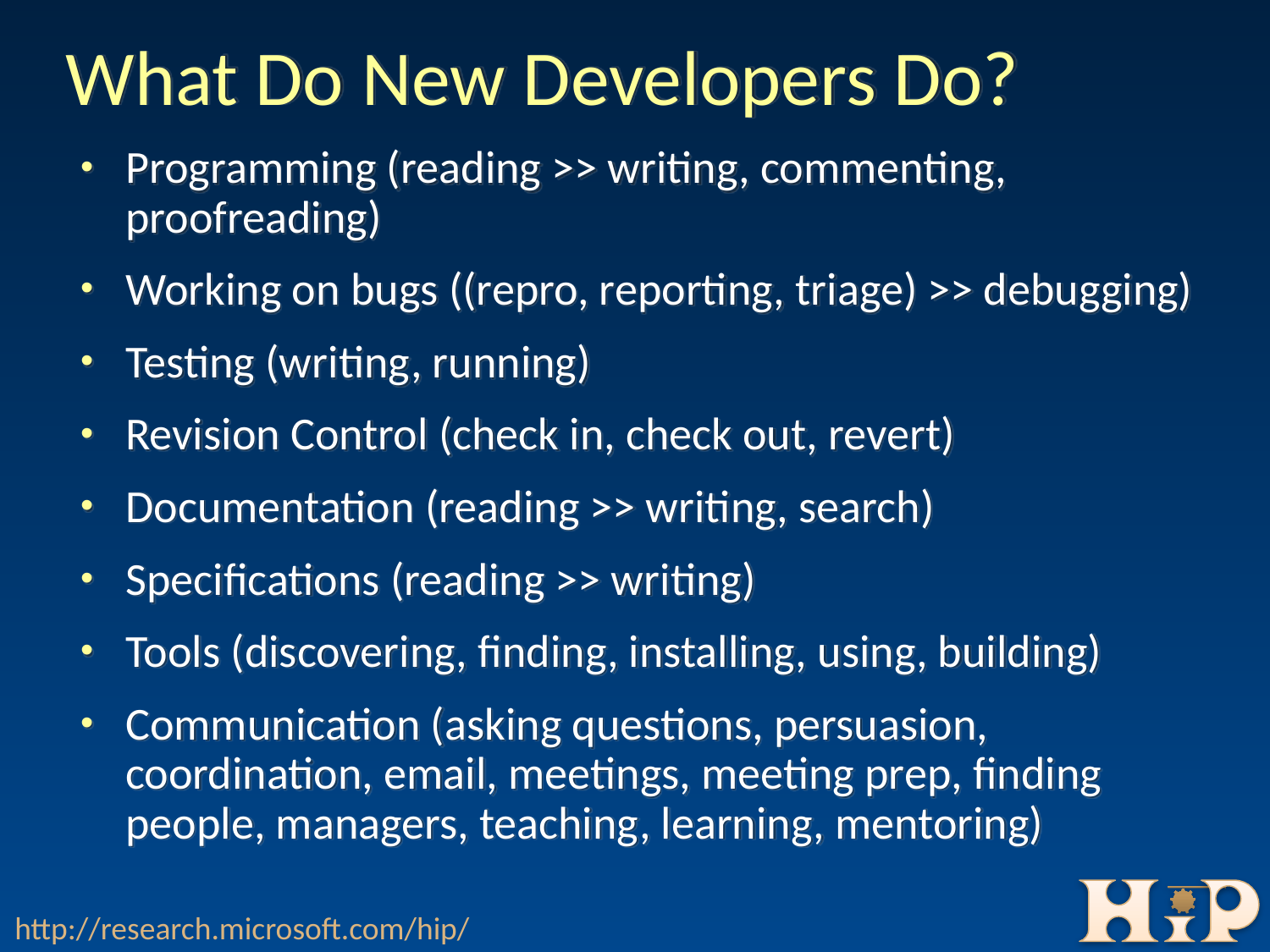

# What Do New Developers Do?
Programming (reading >> writing, commenting, proofreading)
Working on bugs ((repro, reporting, triage) >> debugging)
Testing (writing, running)
Revision Control (check in, check out, revert)
Documentation (reading >> writing, search)
Specifications (reading >> writing)
Tools (discovering, finding, installing, using, building)
Communication (asking questions, persuasion, coordination, email, meetings, meeting prep, finding people, managers, teaching, learning, mentoring)